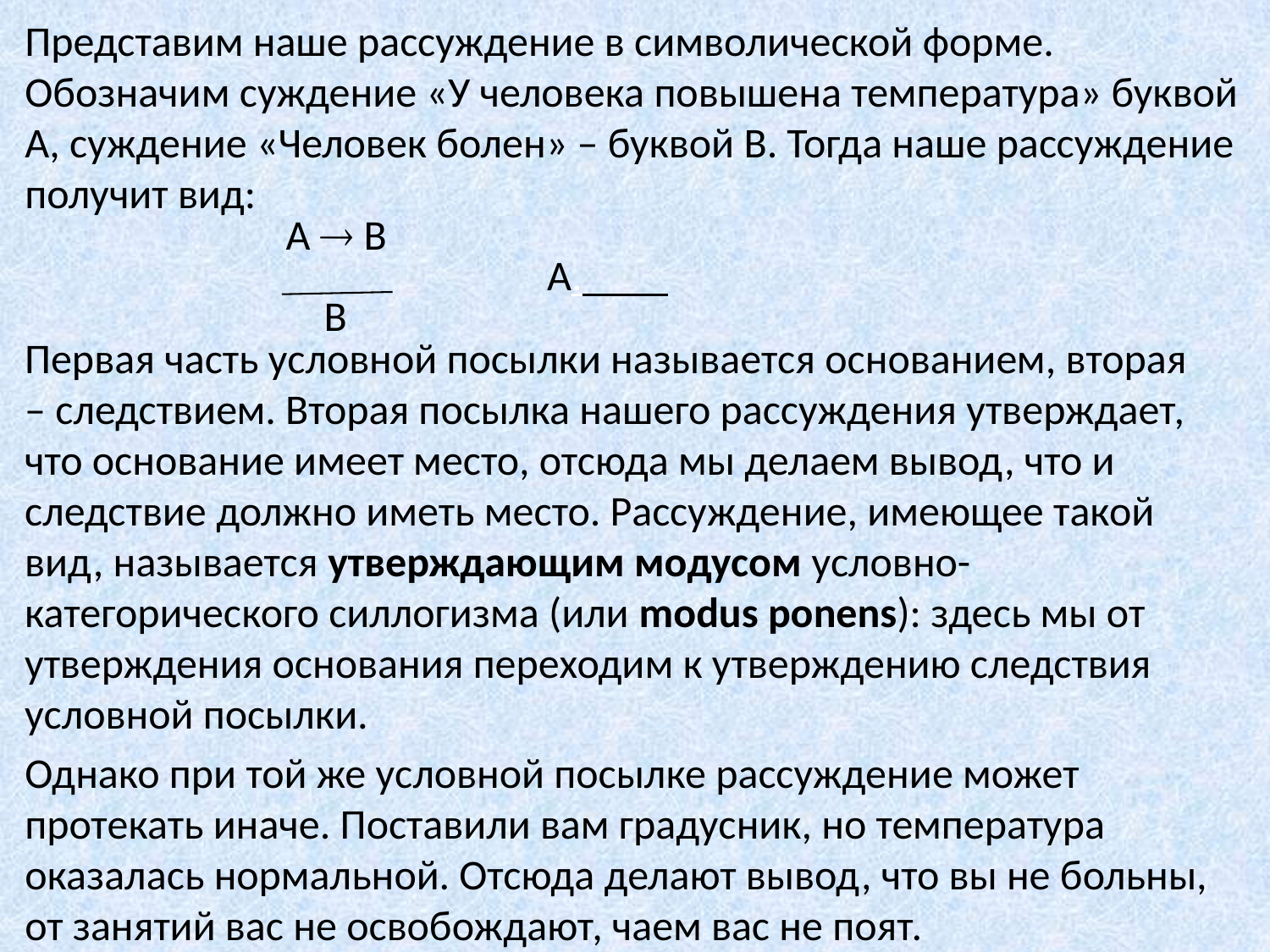

Представим наше рассуждение в символической форме. Обозначим суждение «У человека повышена температура» буквой A, суждение «Человек болен» – буквой B. Тогда наше рассуждение получит вид:
А → В
А.
В
Первая часть условной посылки называется основанием, вторая – следствием. Вторая посылка нашего рассуждения утверждает, что основание имеет место, отсюда мы делаем вывод, что и следствие должно иметь место. Рассуждение, имеющее такой вид, называется утверждающим модусом условно-категорического силлогизма (или modus ponens): здесь мы от утверждения основания переходим к утверждению следствия условной посылки.
Однако при той же условной посылке рассуждение может протекать иначе. Поставили вам градусник, но температура оказалась нормальной. Отсюда делают вывод, что вы не больны, от занятий вас не освобождают, чаем вас не поят.